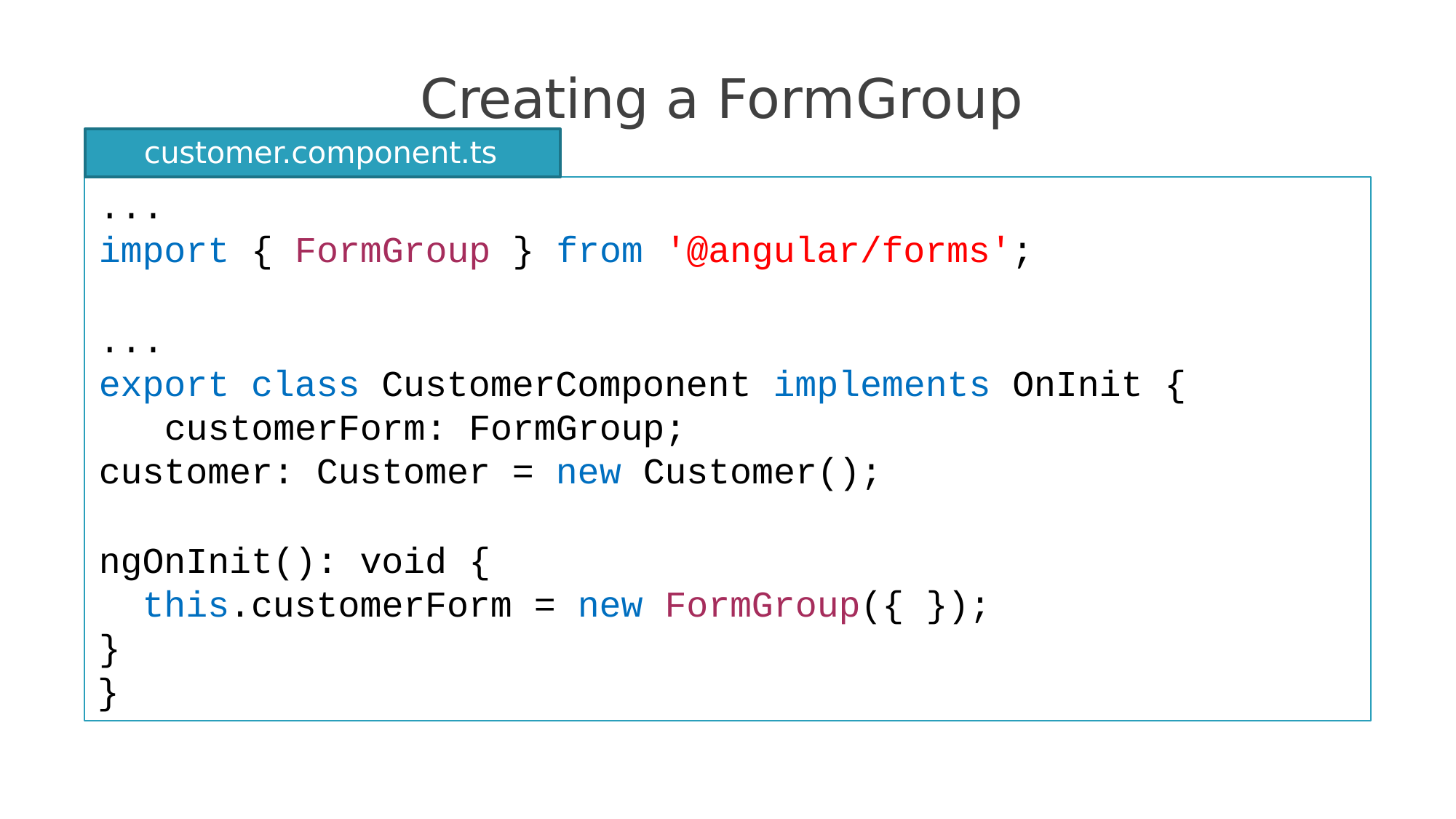

# Creating a FormGroup
customer.component.ts
...
import { FormGroup } from '@angular/forms';

...
export class CustomerComponent implements OnInit {  customerForm: FormGroup;
customer: Customer = new Customer();

ngOnInit(): void {
this.customerForm = new FormGroup({ });
}
}

6